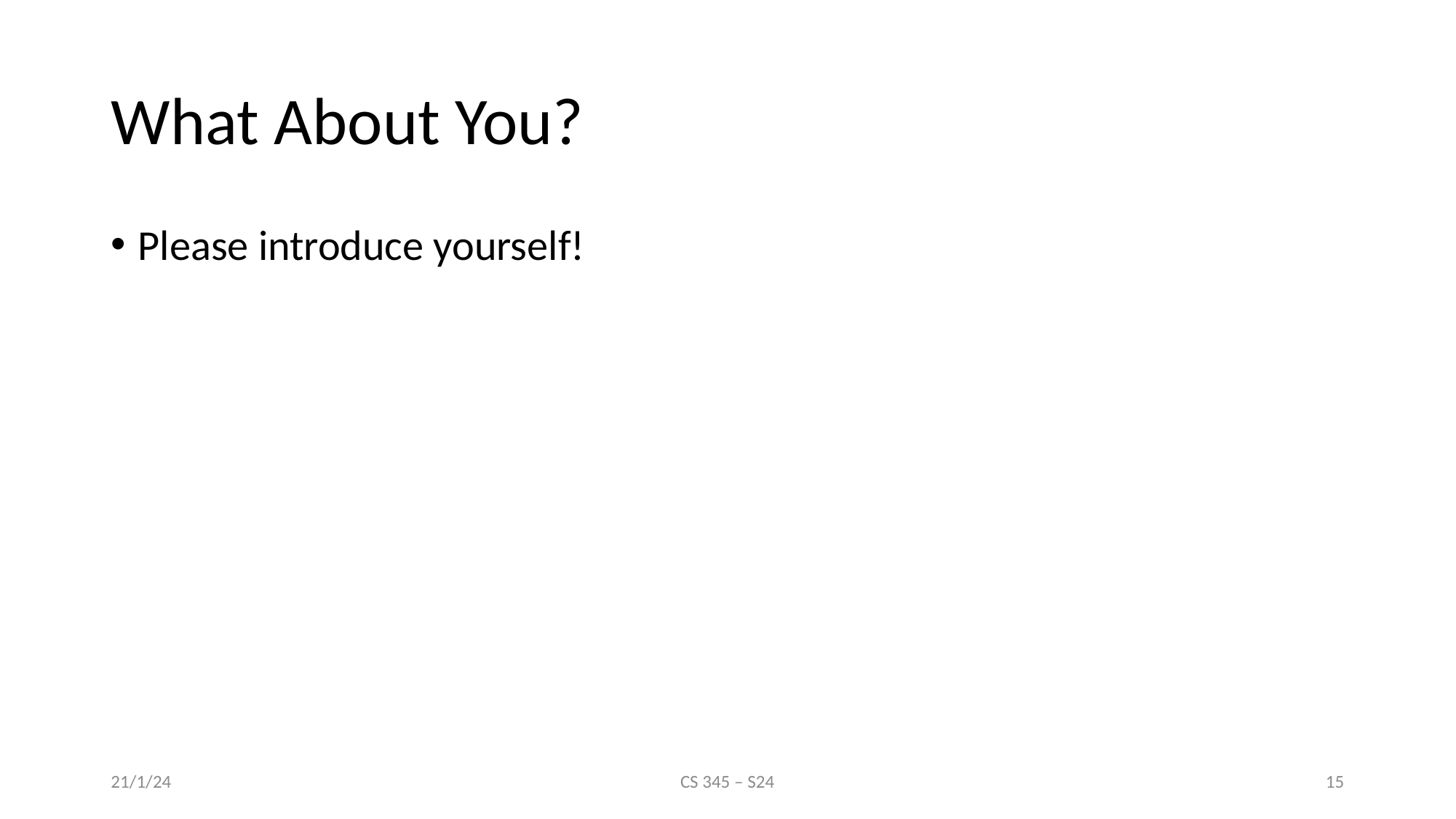

# What About You?
Please introduce yourself!
21/1/24
CS 345 – S24
15